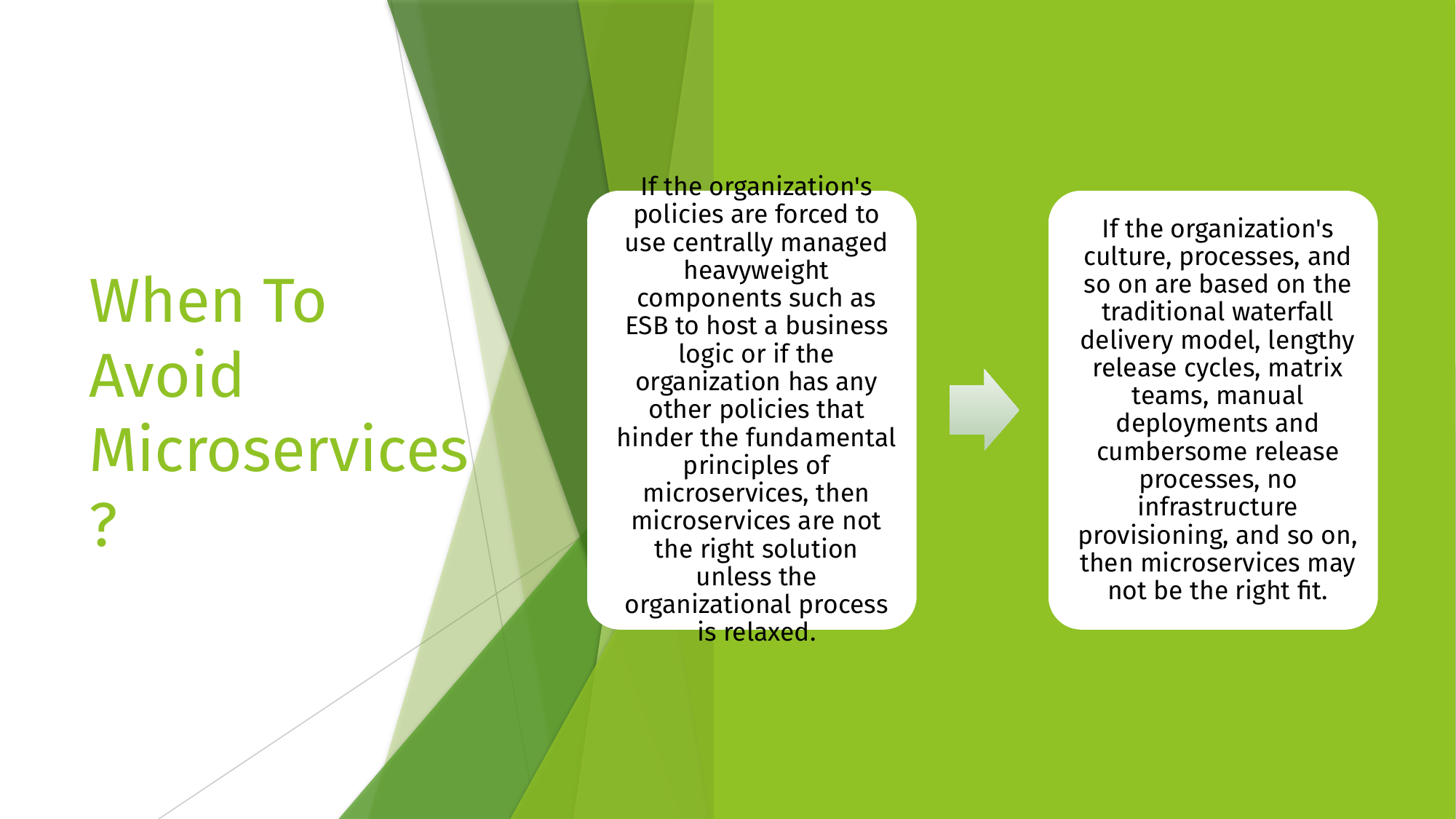

If the organization's policies are forced to use centrally managed heavyweight components such as ESB to host a business logic or if the organization has any other policies that hinder the fundamental principles of microservices, then microservices are not the right solution unless the organizational process is relaxed.

If the organization's culture, processes, and so on are based on the traditional waterfall delivery model, lengthy release cycles, matrix teams, manual deployments and cumbersome release processes, no infrastructure provisioning, and so on, then microservices may not be the right fit.
# When To Avoid Microservices?